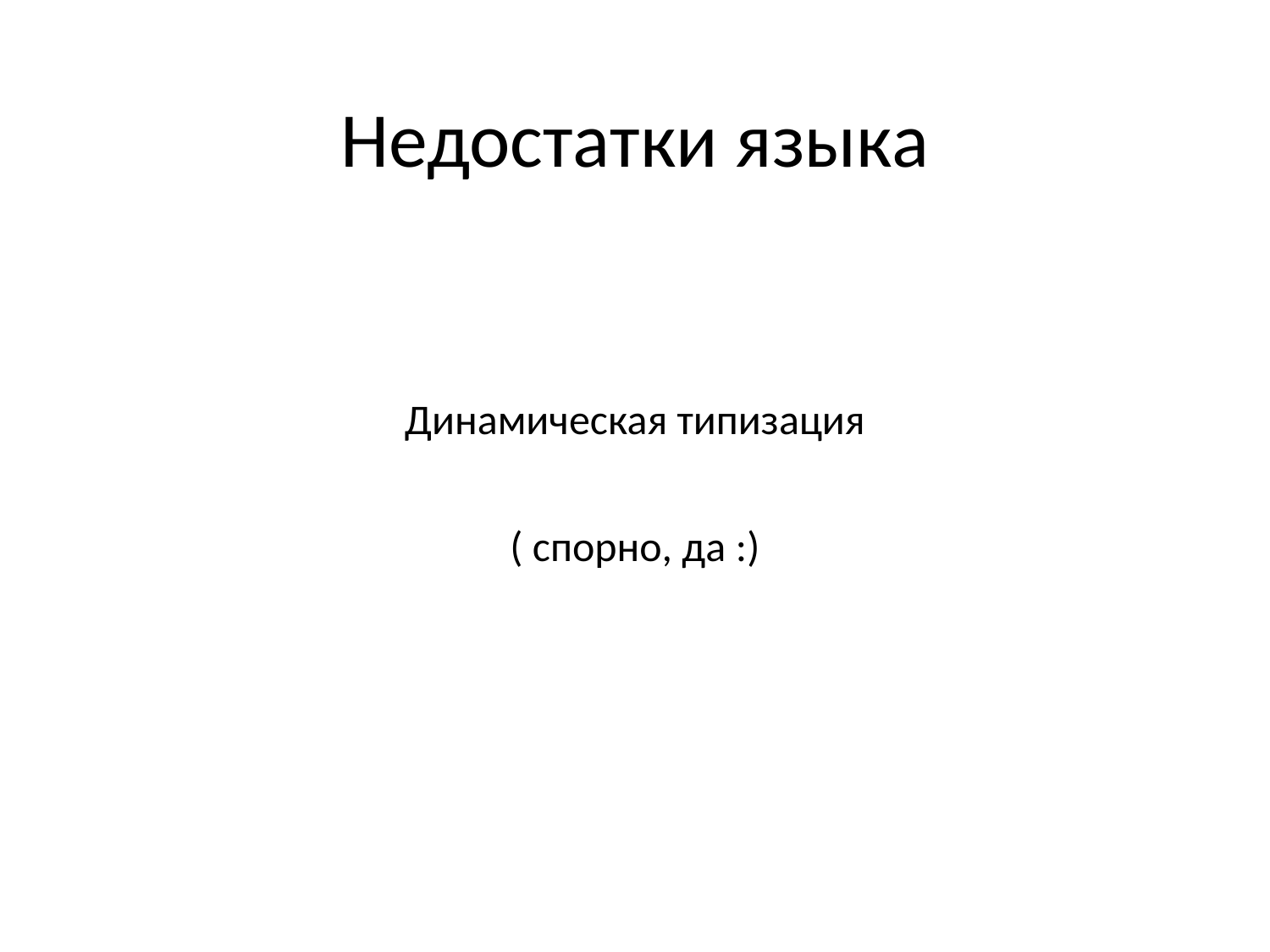

# Недостатки языка
Динамическая типизация

( спорно, да :)